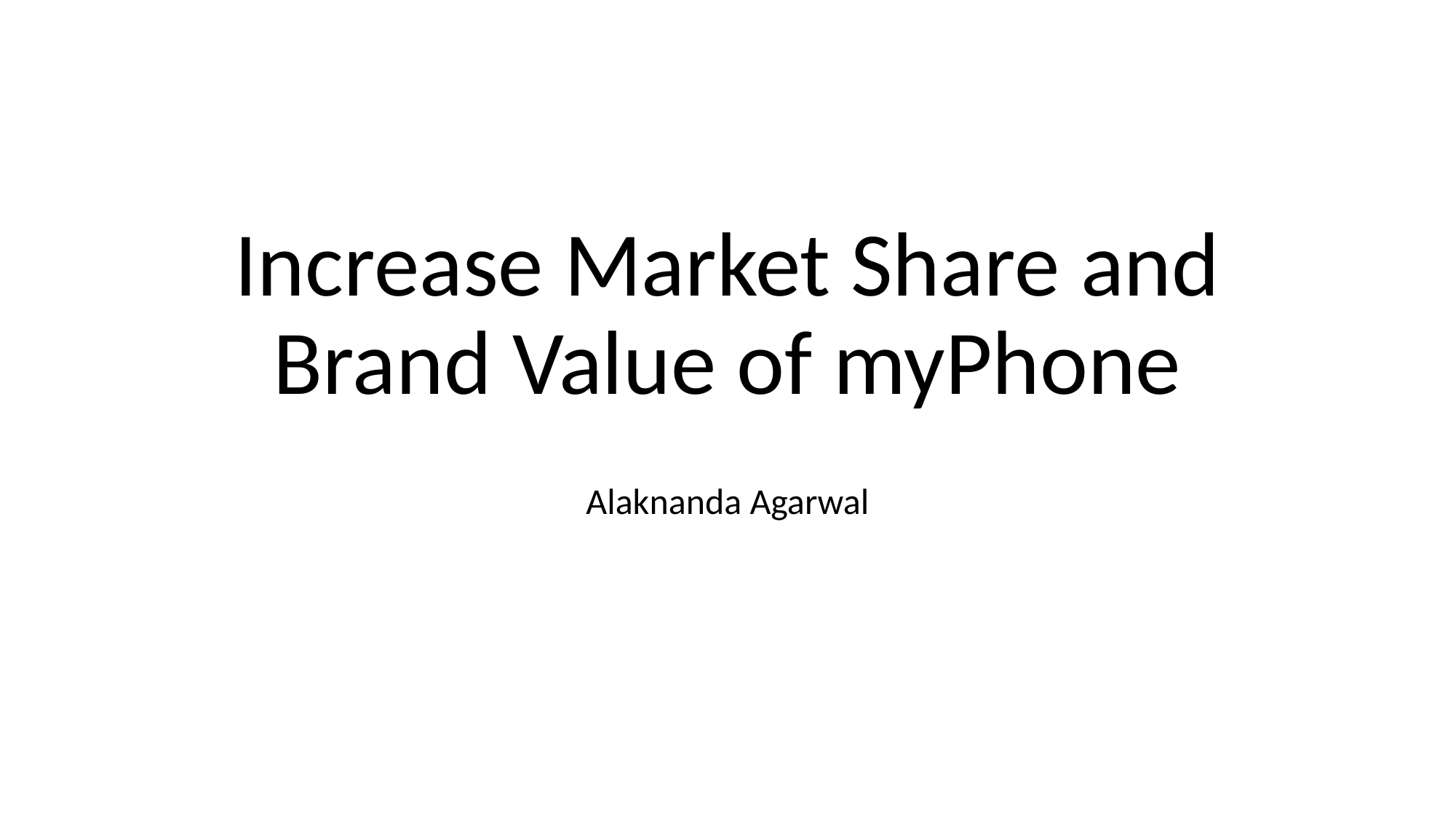

# Increase Market Share and Brand Value of myPhone
Alaknanda Agarwal